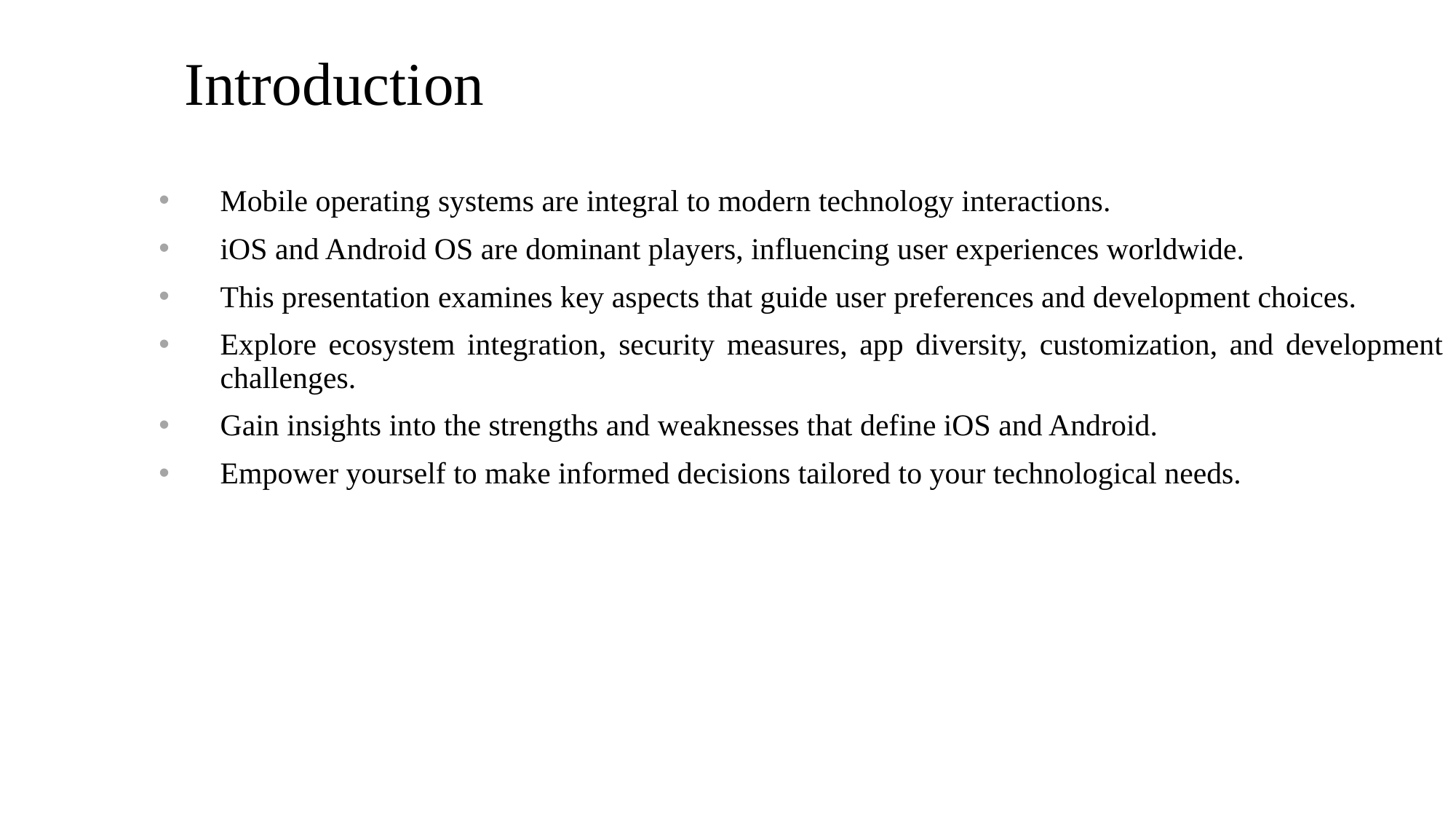

# Introduction

Mobile operating systems are integral to modern technology interactions.
iOS and Android OS are dominant players, influencing user experiences worldwide.
This presentation examines key aspects that guide user preferences and development choices.
Explore ecosystem integration, security measures, app diversity, customization, and development challenges.
Gain insights into the strengths and weaknesses that define iOS and Android.
Empower yourself to make informed decisions tailored to your technological needs.

4